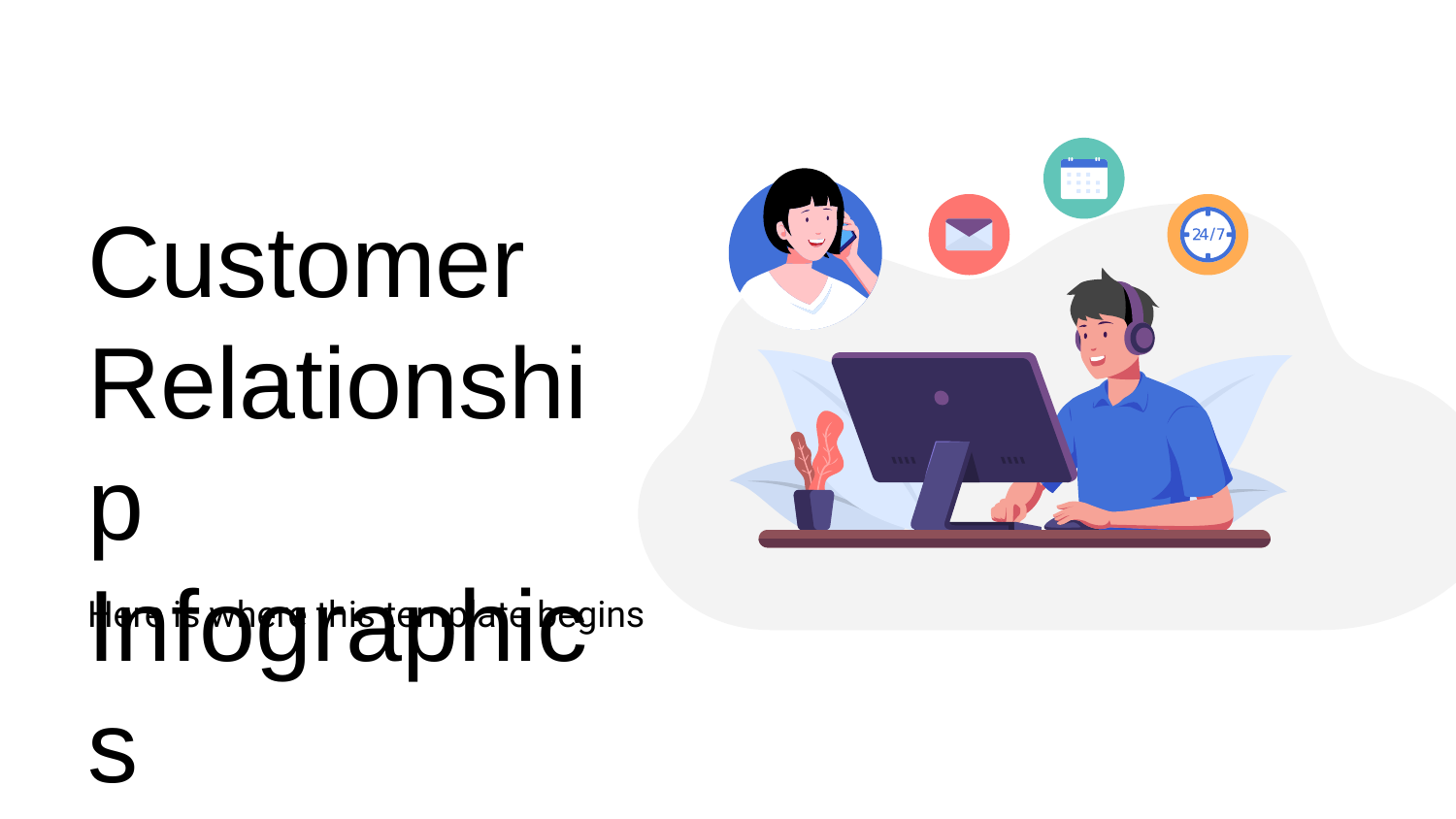

# Customer Relationship Infographics

Here is where this template begins